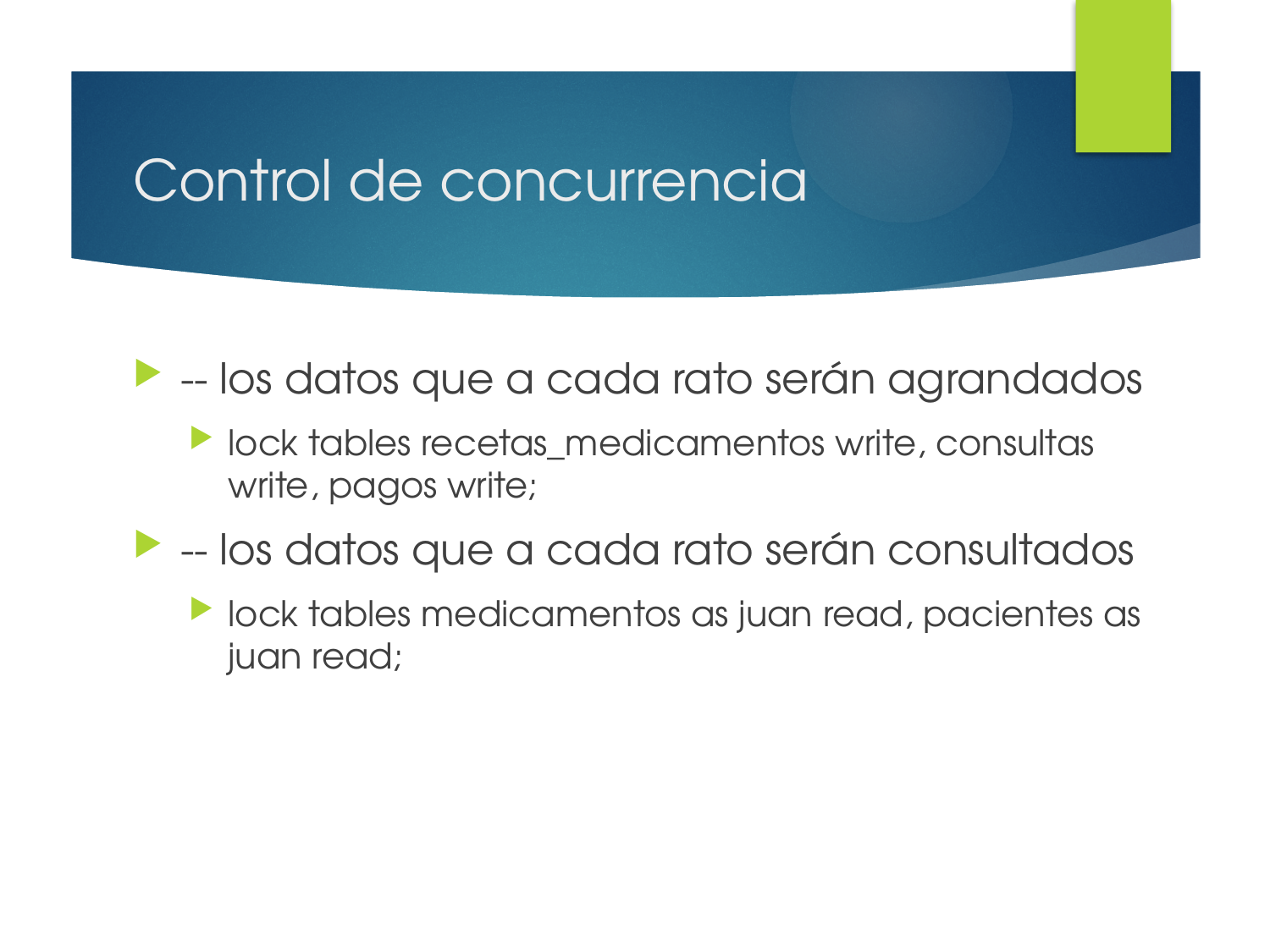

# Control de concurrencia
-- los datos que a cada rato serán agrandados
lock tables recetas_medicamentos write, consultas write, pagos write;
-- los datos que a cada rato serán consultados
lock tables medicamentos as juan read, pacientes as juan read;